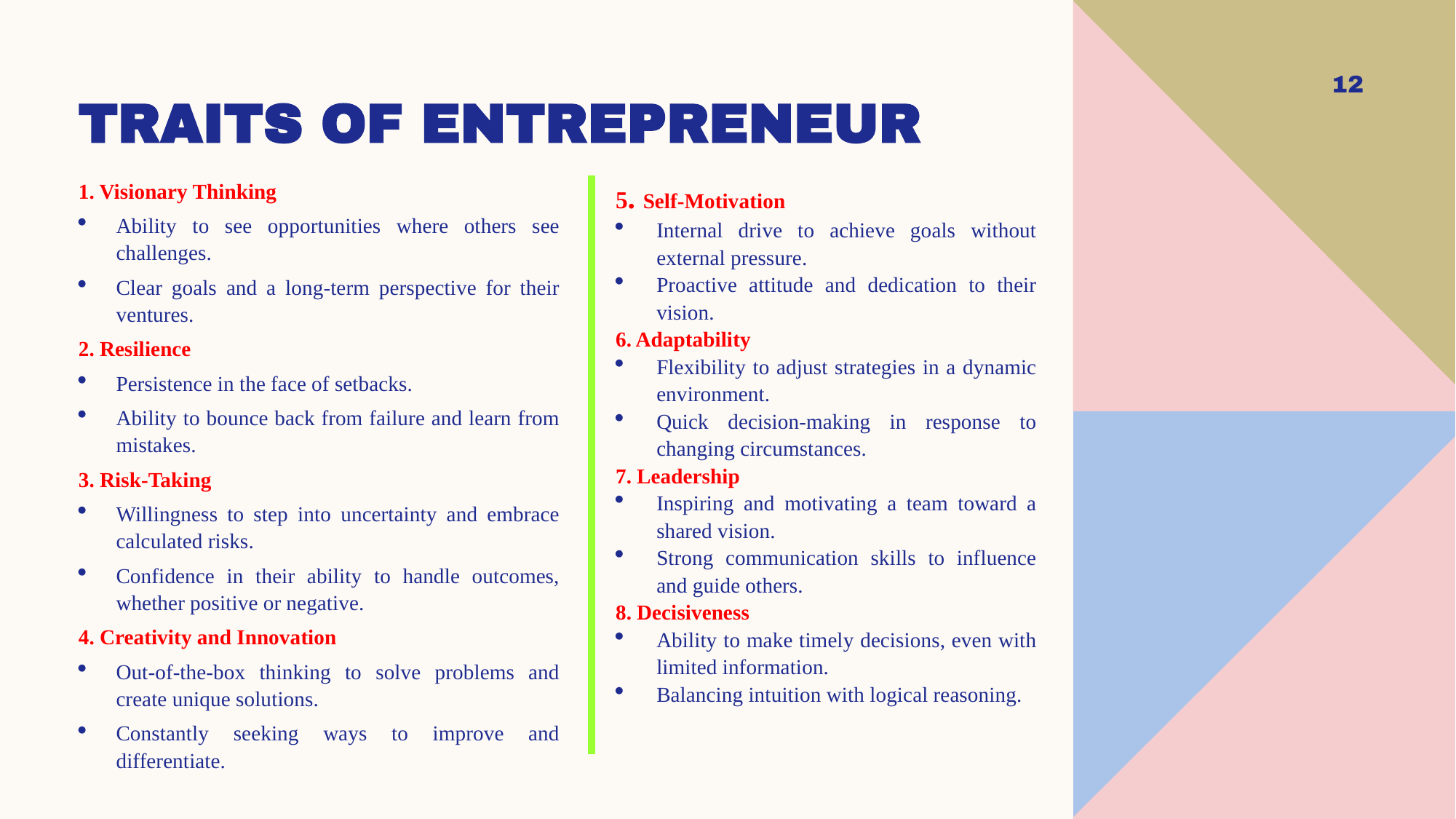

12
# Traits of entrepreneur
1. Visionary Thinking
Ability to see opportunities where others see challenges.
Clear goals and a long-term perspective for their ventures.
2. Resilience
Persistence in the face of setbacks.
Ability to bounce back from failure and learn from mistakes.
3. Risk-Taking
Willingness to step into uncertainty and embrace calculated risks.
Confidence in their ability to handle outcomes, whether positive or negative.
4. Creativity and Innovation
Out-of-the-box thinking to solve problems and create unique solutions.
Constantly seeking ways to improve and differentiate.
5. Self-Motivation
Internal drive to achieve goals without external pressure.
Proactive attitude and dedication to their vision.
6. Adaptability
Flexibility to adjust strategies in a dynamic environment.
Quick decision-making in response to changing circumstances.
7. Leadership
Inspiring and motivating a team toward a shared vision.
Strong communication skills to influence and guide others.
8. Decisiveness
Ability to make timely decisions, even with limited information.
Balancing intuition with logical reasoning.